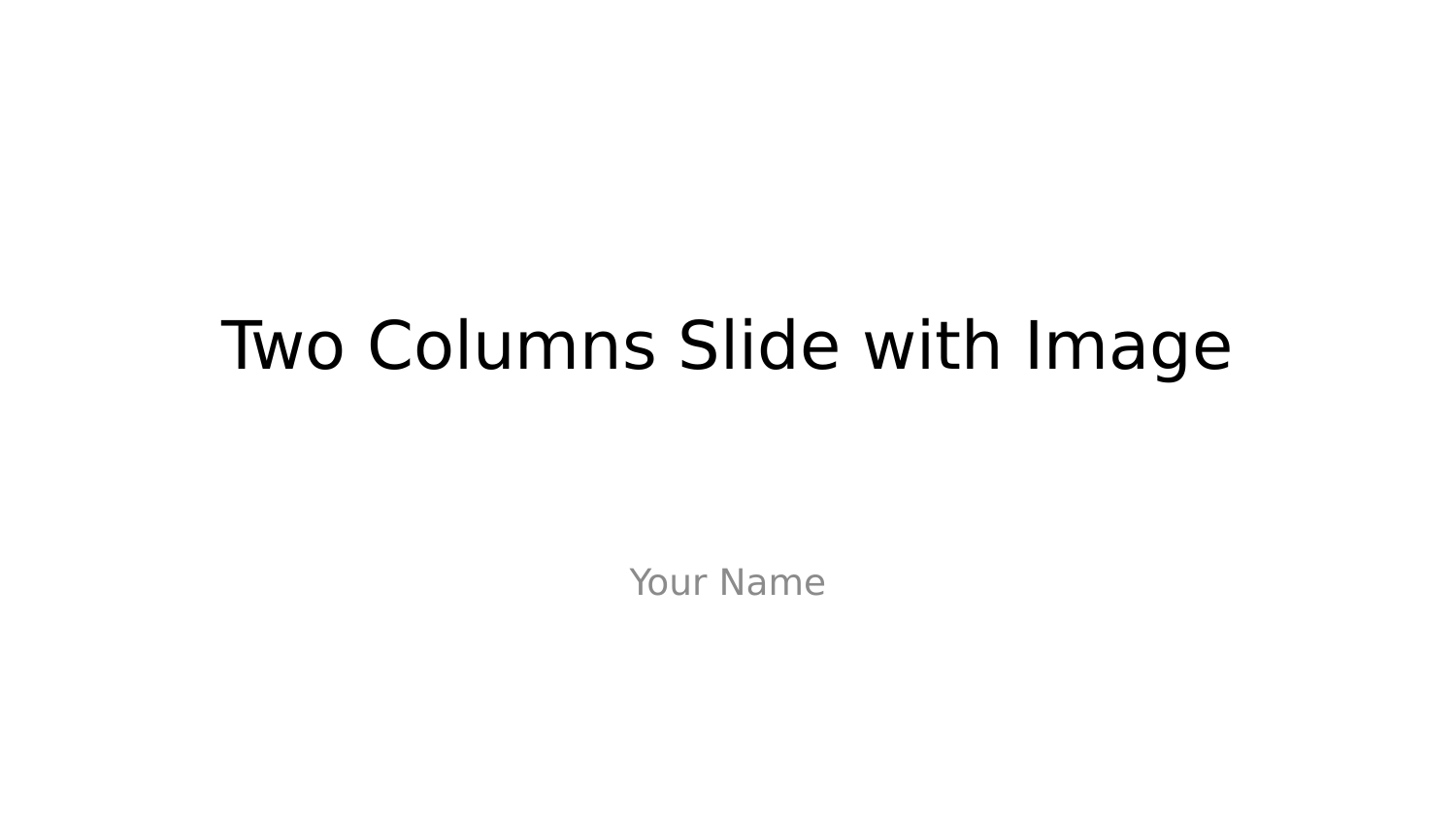

# Two Columns Slide with Image
Your Name